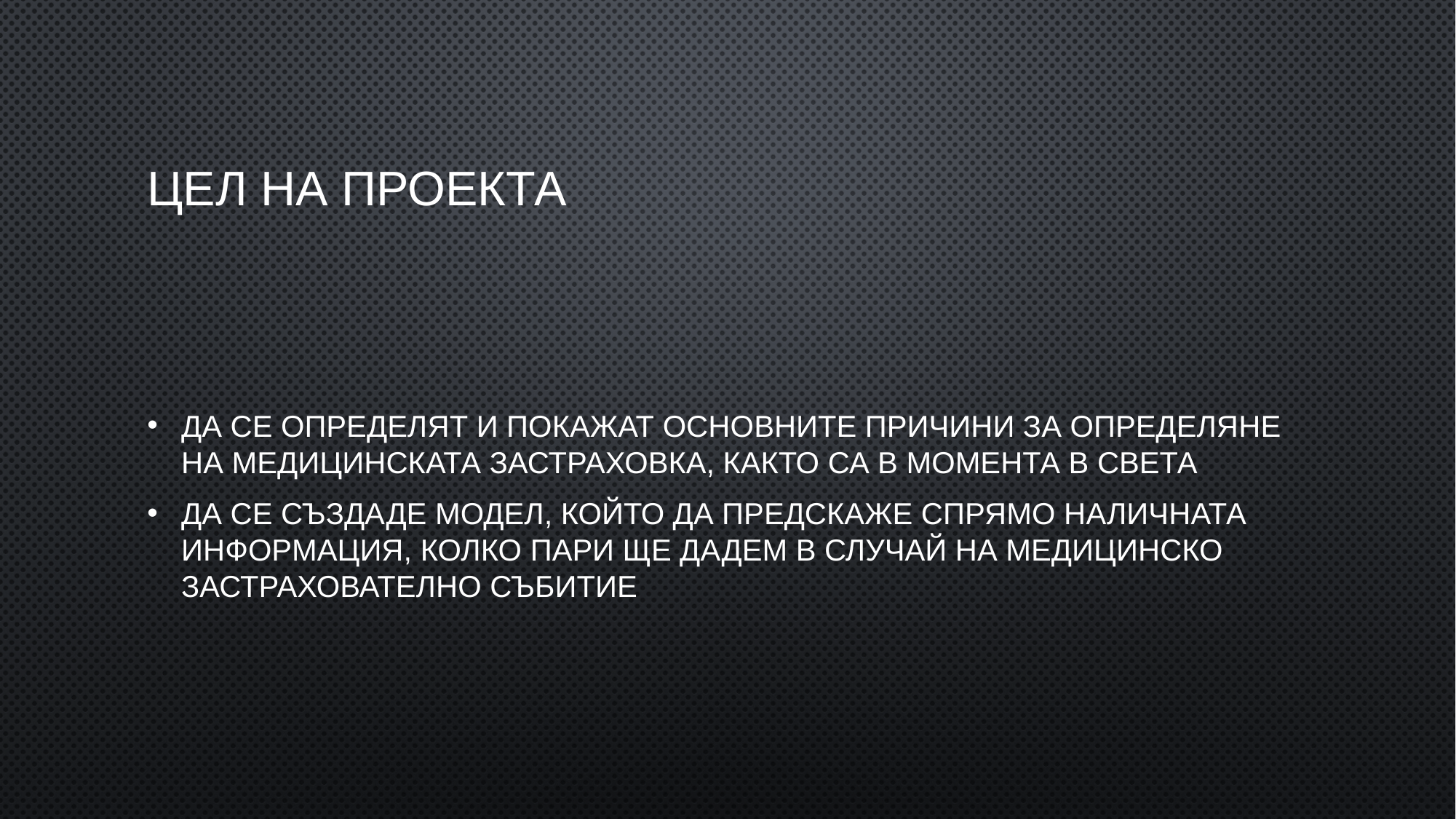

# Цел на проекта
Да се определят и покажат основните причини за определяне на медицинската застраховка, както са в момента в света
Да се създаде модел, който да предскаже спрямо наличната информация, колко пари ще дадем в случай на медицинско застрахователно събитие